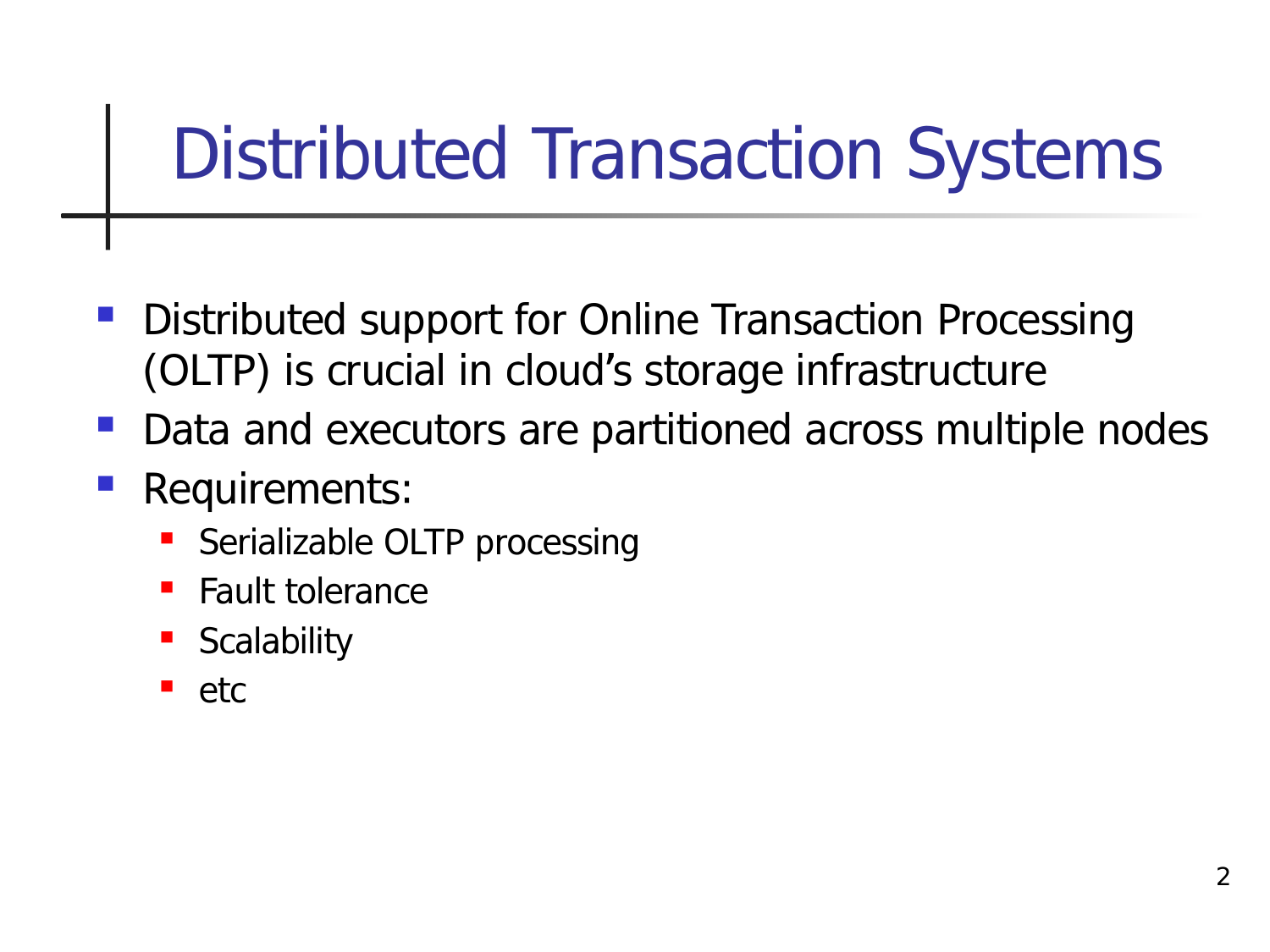

# Distributed Transaction Systems
Distributed support for Online Transaction Processing (OLTP) is crucial in cloud’s storage infrastructure
Data and executors are partitioned across multiple nodes
Requirements:
Serializable OLTP processing
Fault tolerance
Scalability
etc
2